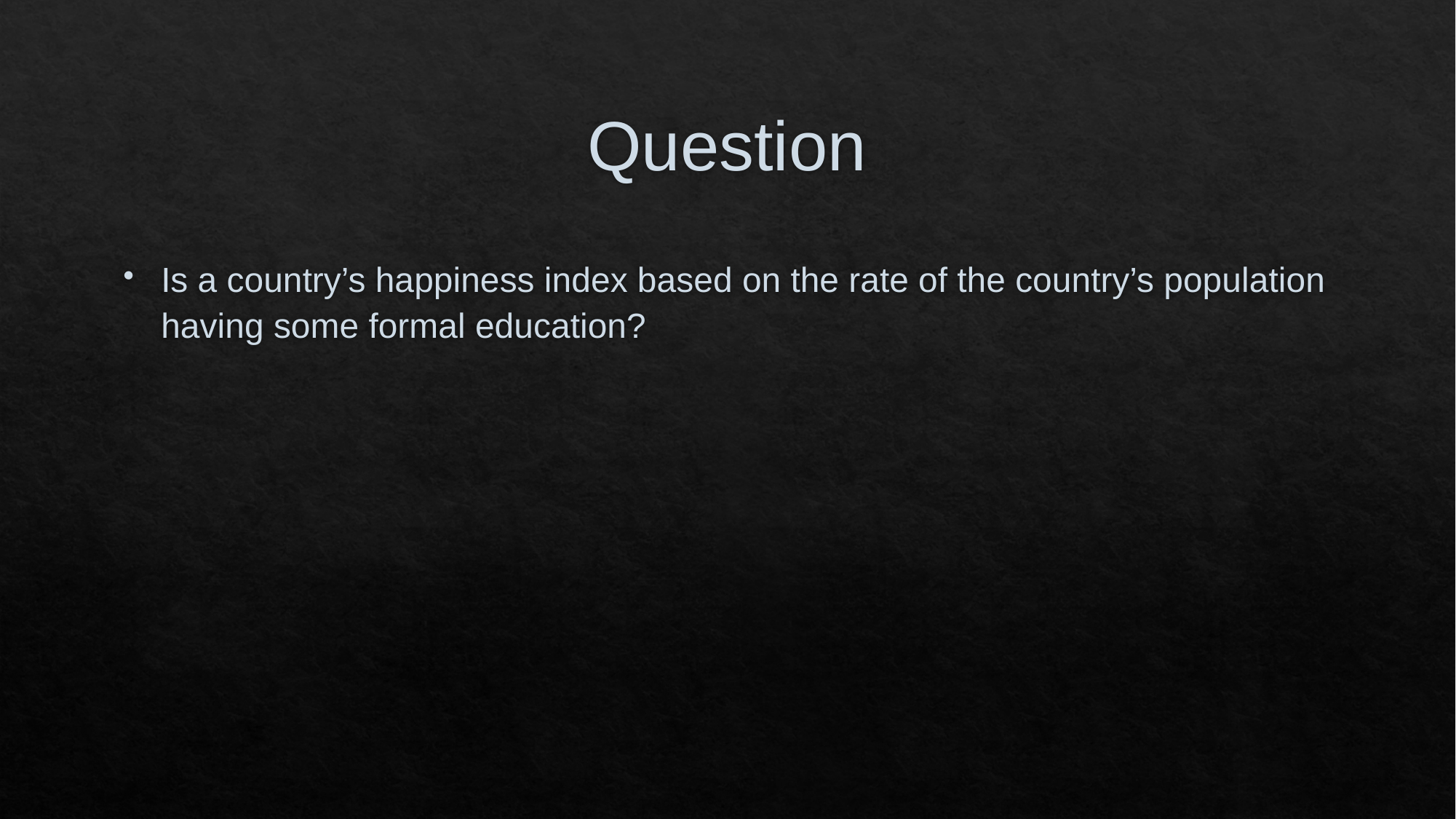

# Question
Is a country’s happiness index based on the rate of the country’s population having some formal education?